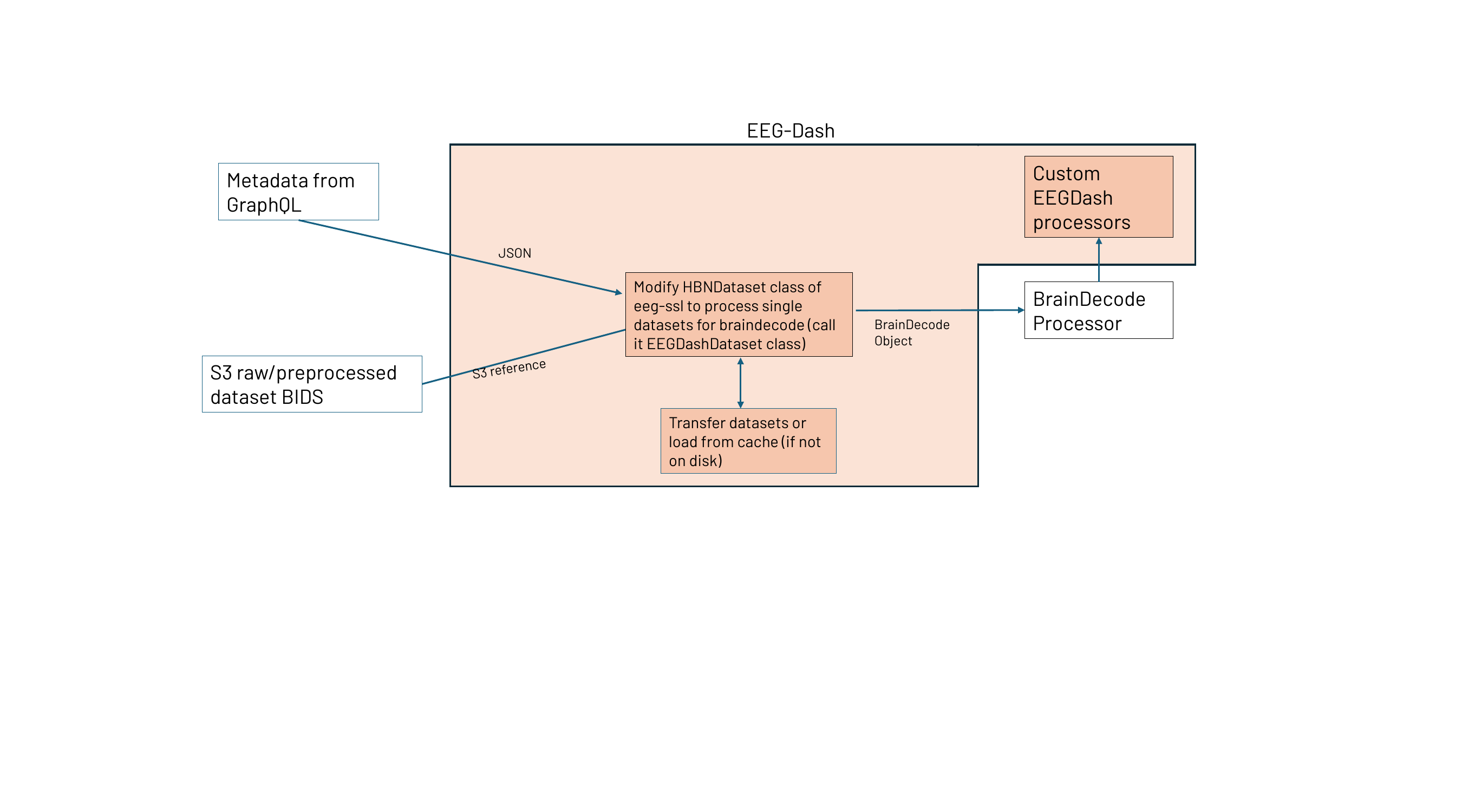

EEG-Dash

Custom EEGDash processors
Metadata from GraphQL
JSON
Modify HBNDataset class of eeg-ssl to process single datasets for braindecode (call it EEGDashDataset class)
BrainDecode Processor
BrainDecode Object
S3 reference
S3 raw/preprocessed dataset BIDS
Transfer datasets or load from cache (if not on disk)